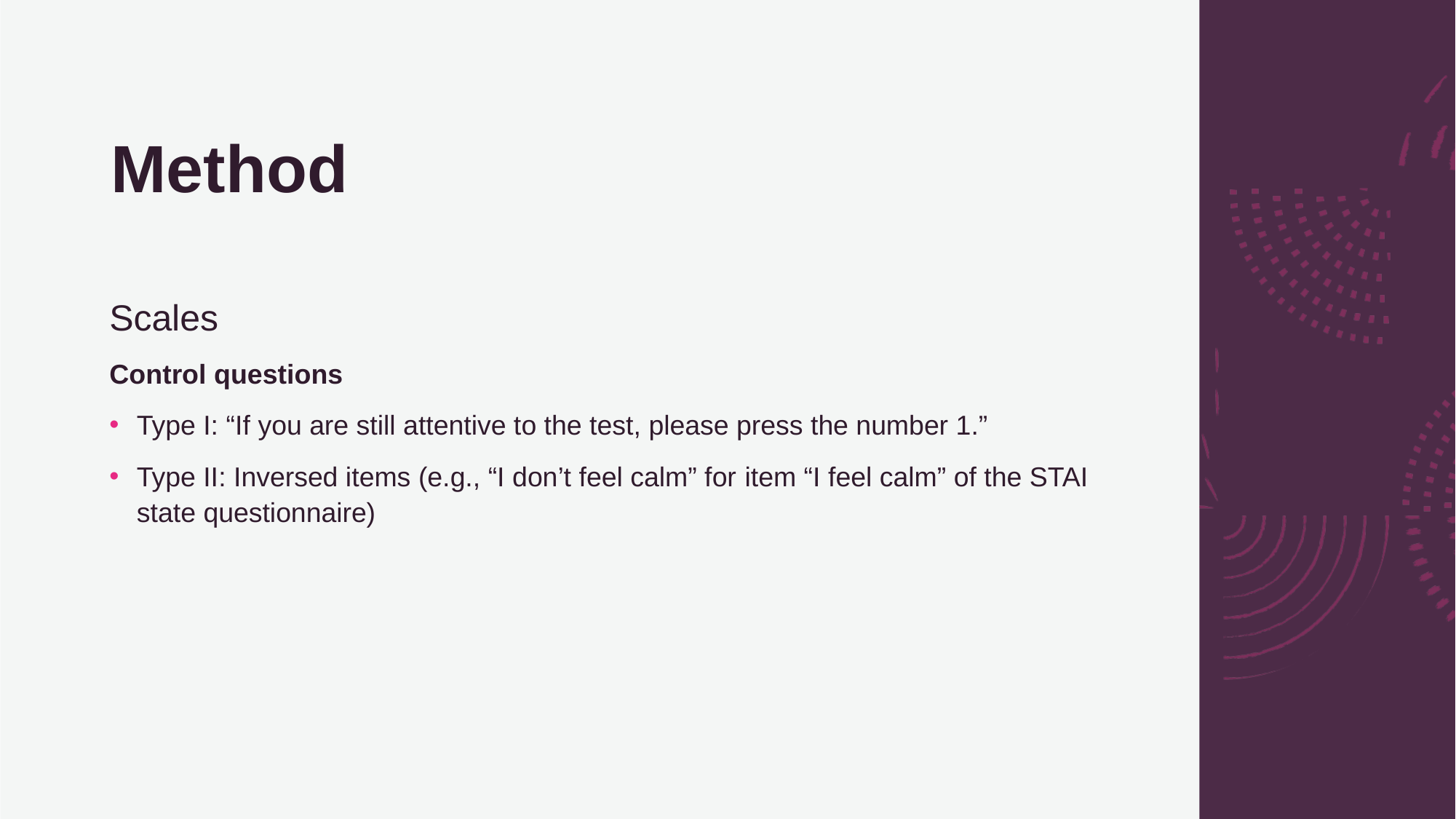

# Method
Scales
Control questions
Type I: “If you are still attentive to the test, please press the number 1.”
Type II: Inversed items (e.g., “I don’t feel calm” for item “I feel calm” of the STAI state questionnaire)
12